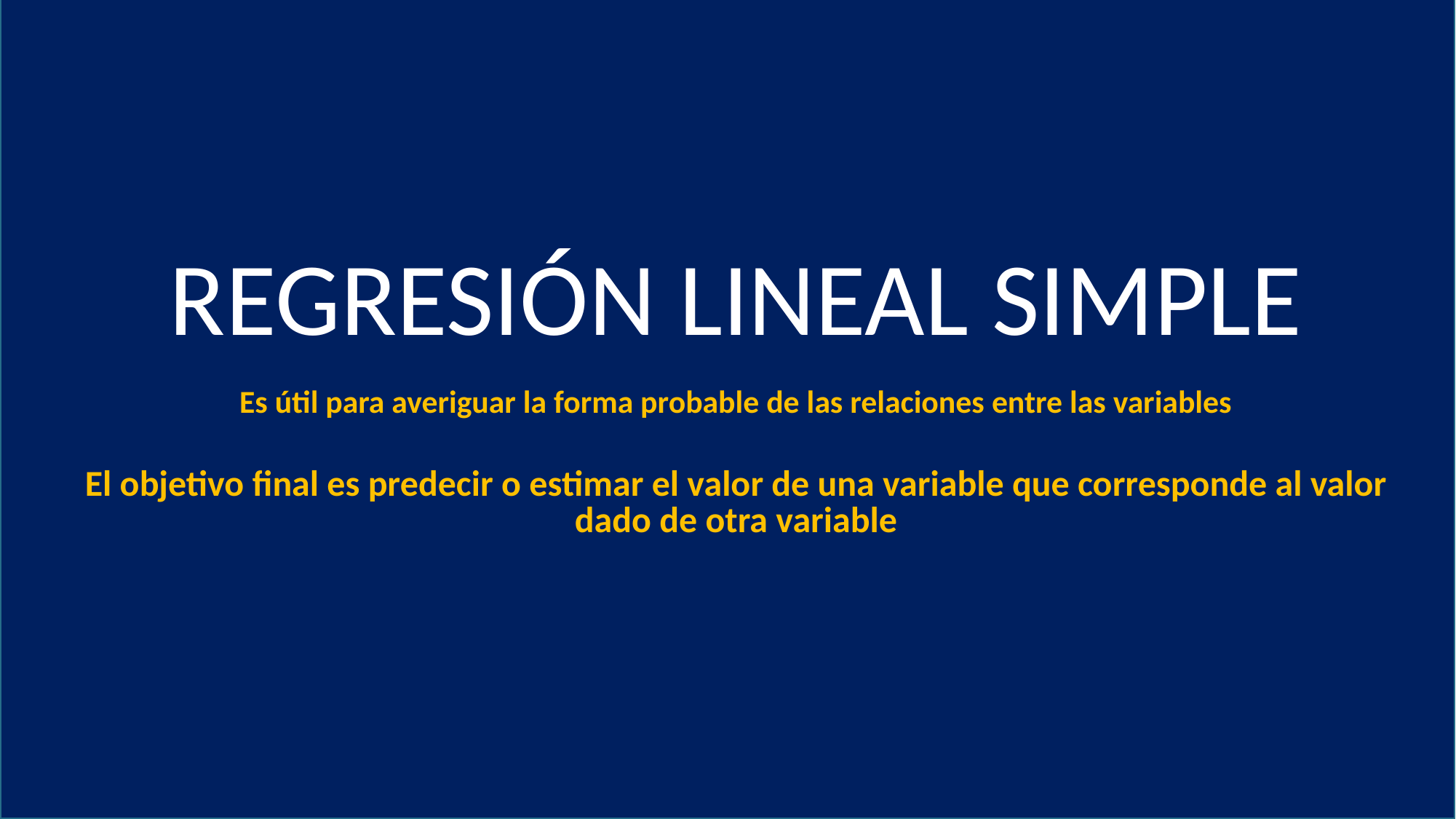

# REGRESIÓN LINEAL SIMPLE
| Es útil para averiguar la forma probable de las relaciones entre las variables |
| --- |
| El objetivo final es predecir o estimar el valor de una variable que corresponde al valor dado de otra variable |